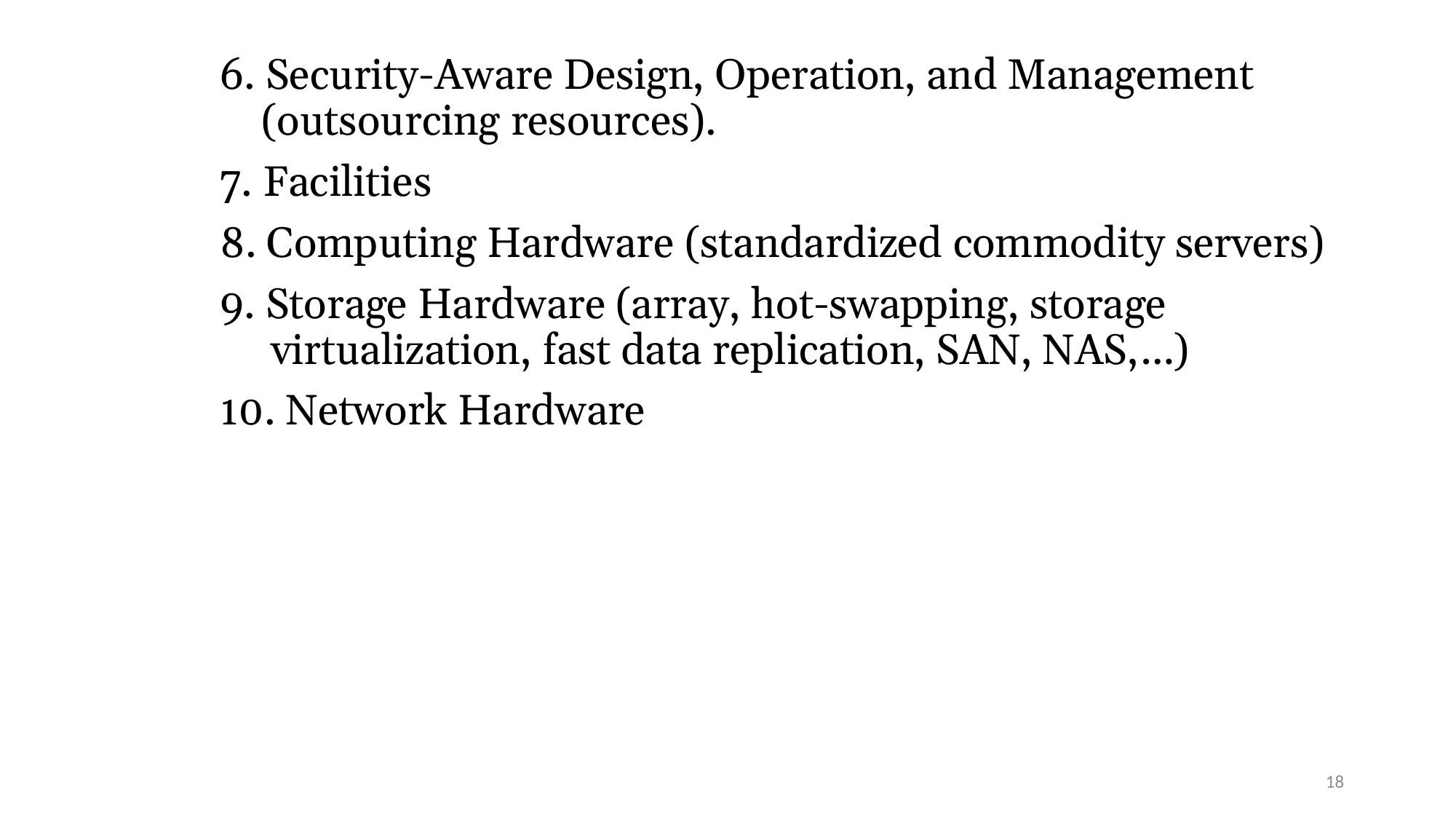

6. Security-Aware Design, Operation, and Management 	    	    (outsourcing resources).
	7. Facilities
	8. Computing Hardware (standardized commodity servers)
	9. Storage Hardware (array, hot-swapping, storage 		 	     virtualization, fast data replication, SAN, NAS,…)
	10. Network Hardware
18